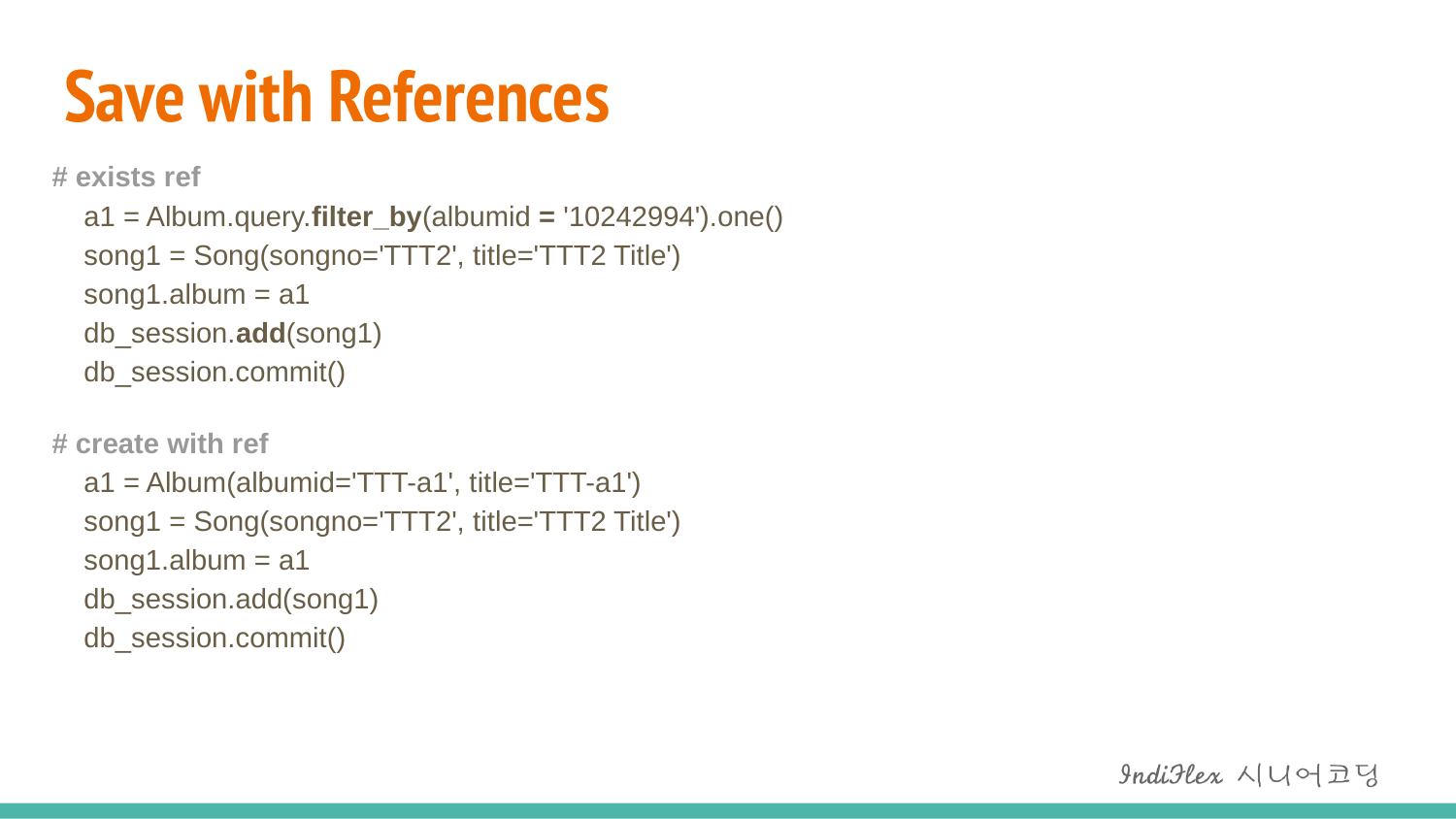

# Save with References
# exists ref a1 = Album.query.filter_by(albumid = '10242994').one() song1 = Song(songno='TTT2', title='TTT2 Title') song1.album = a1 db_session.add(song1) db_session.commit()
# create with ref a1 = Album(albumid='TTT-a1', title='TTT-a1') song1 = Song(songno='TTT2', title='TTT2 Title') song1.album = a1 db_session.add(song1) db_session.commit()